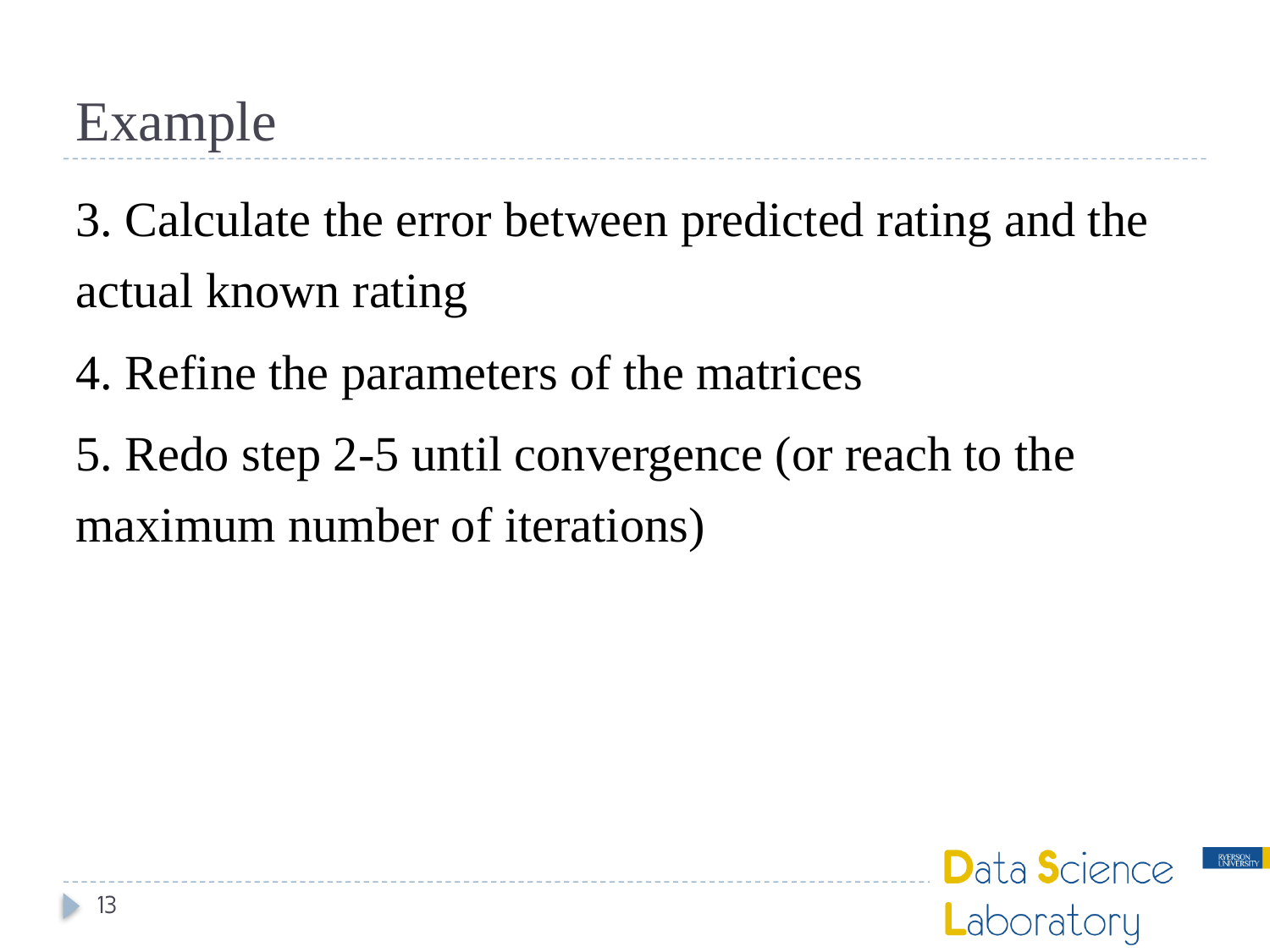

# Example
3. Calculate the error between predicted rating and the actual known rating
4. Refine the parameters of the matrices
5. Redo step 2-5 until convergence (or reach to the maximum number of iterations)

13